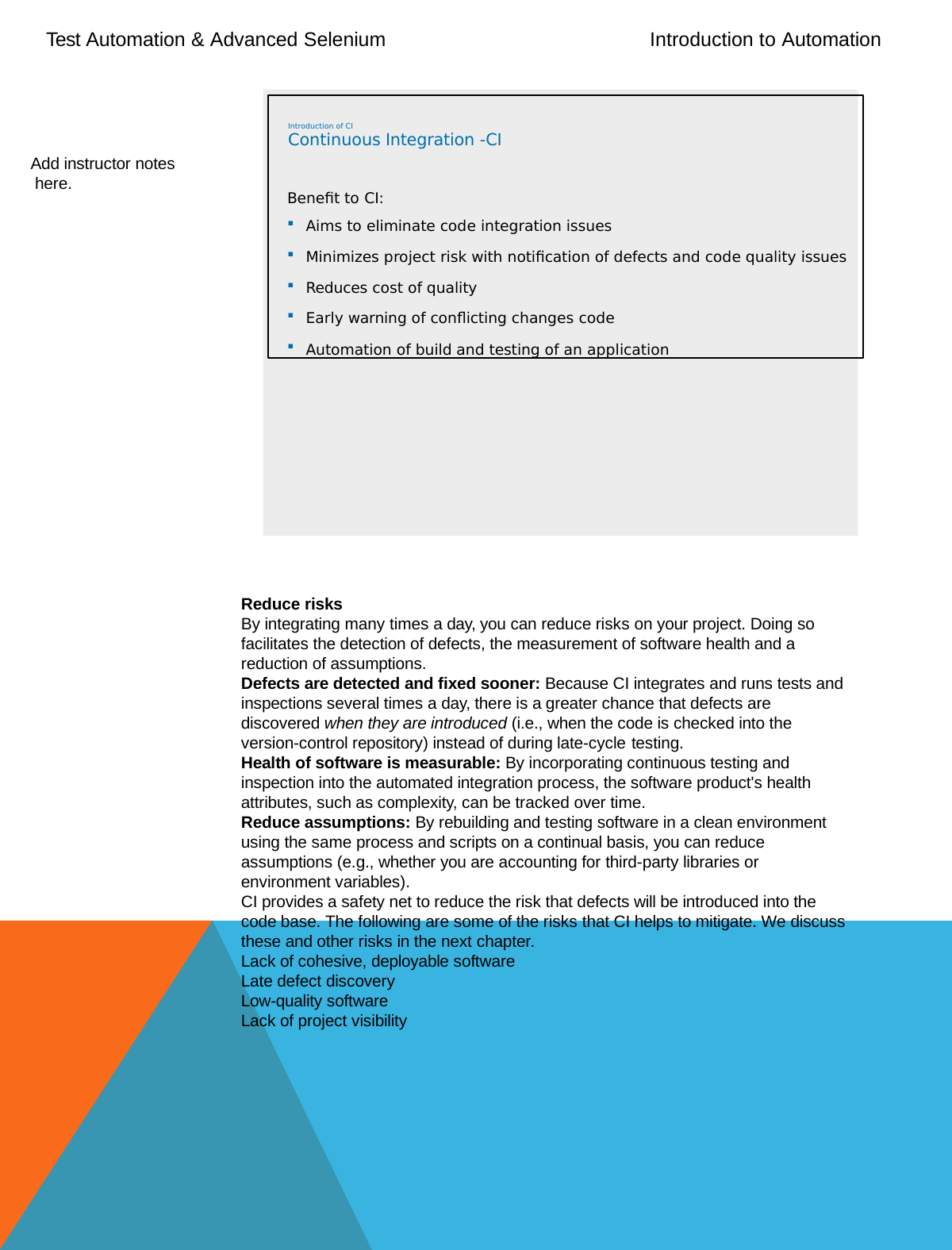

Test Automation & Advanced Selenium
Introduction to Automation

Introduction of CI
Continuous Integration -CI

Benefit to CI:
Aims to eliminate code integration issues
Minimizes project risk with notification of defects and code quality issues
Reduces cost of quality
Early warning of conflicting changes code
Automation of build and testing of an application
Add instructor notes  here.
Reduce risks
By integrating many times a day, you can reduce risks on your project. Doing so  facilitates the detection of defects, the measurement of software health and a  reduction of assumptions.
Defects are detected and fixed sooner: Because CI integrates and runs tests and  inspections several times a day, there is a greater chance that defects are  discovered when they are introduced (i.e., when the code is checked into the  version-control repository) instead of during late-cycle testing.
Health of software is measurable: By incorporating continuous testing and  inspection into the automated integration process, the software product's health  attributes, such as complexity, can be tracked over time.
Reduce assumptions: By rebuilding and testing software in a clean environment  using the same process and scripts on a continual basis, you can reduce  assumptions (e.g., whether you are accounting for third-party libraries or  environment variables).
CI provides a safety net to reduce the risk that defects will be introduced into the  code base. The following are some of the risks that CI helps to mitigate. We discuss  these and other risks in the next chapter.
Lack of cohesive, deployable software  Late defect discovery
Low-quality software  Lack of project visibility